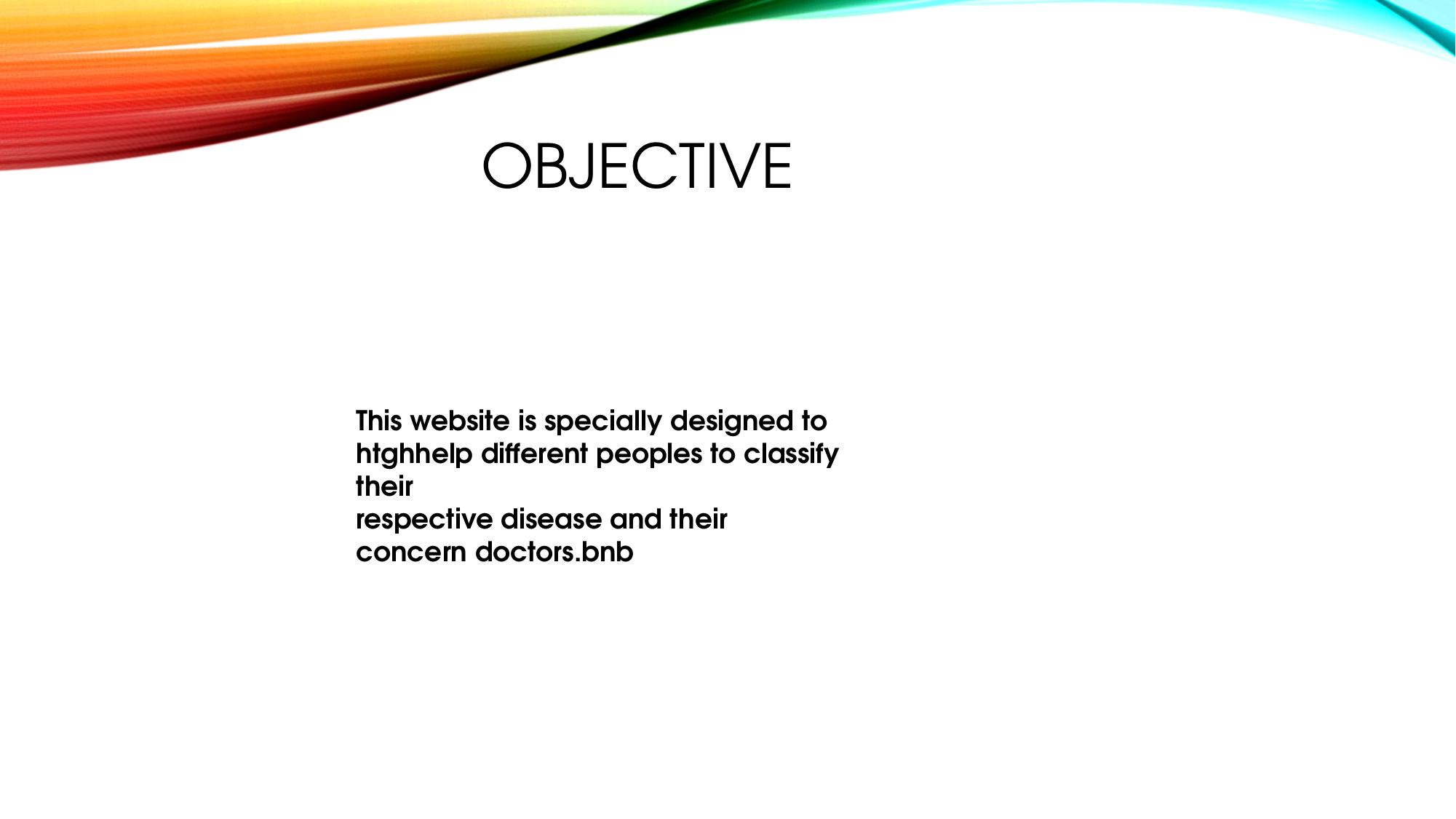

# OBJECTIVE

This website is specially designed to htghhelp different peoples to classify their
respective disease and their concern doctors.bnb